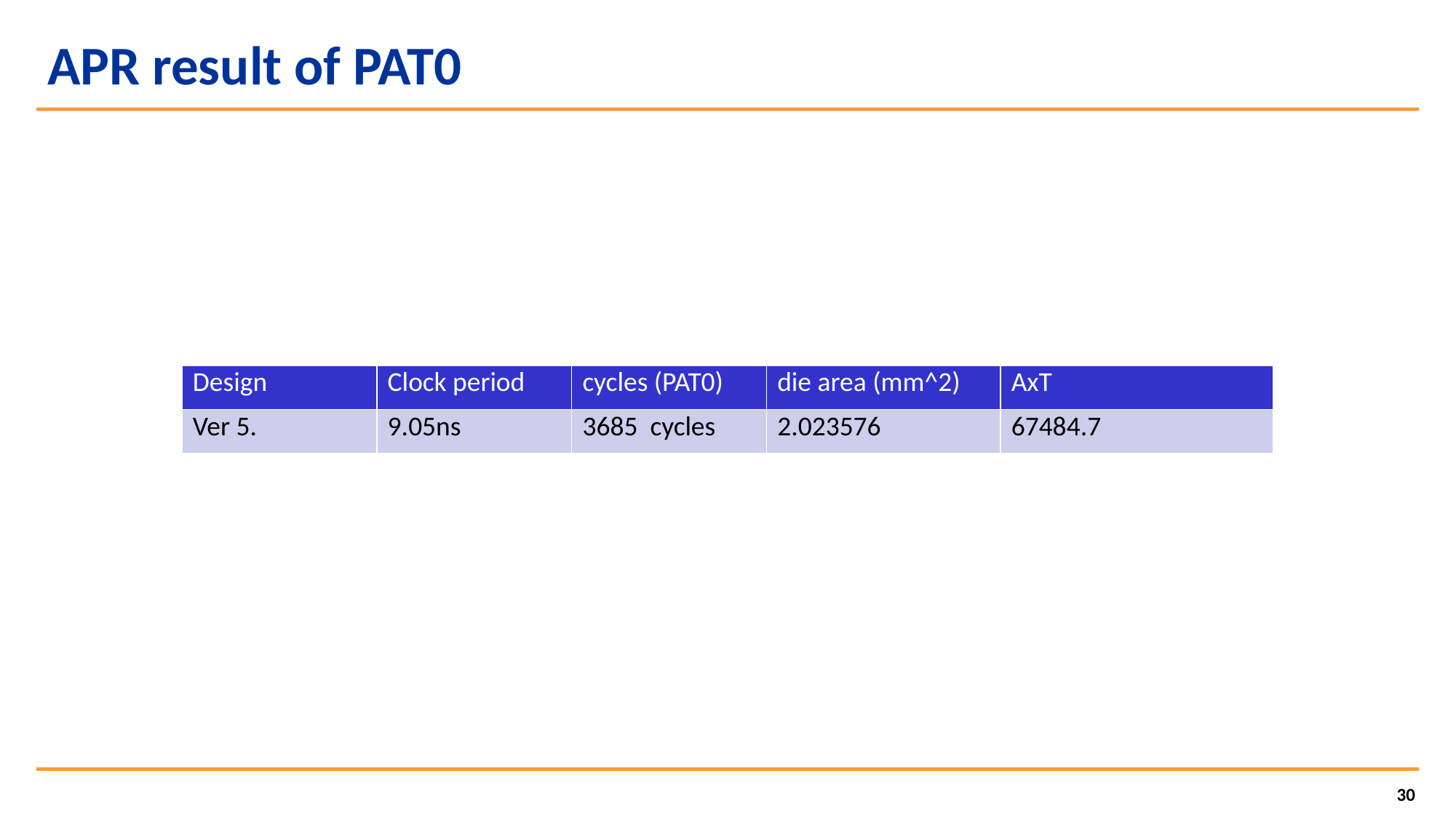

# APR result of PAT0
| Design | Clock period | cycles (PAT0) | die area (mm^2) | AxT |
| --- | --- | --- | --- | --- |
| Ver 5. | 9.05ns | 3685 cycles | 2.023576 | 67484.7 |
30